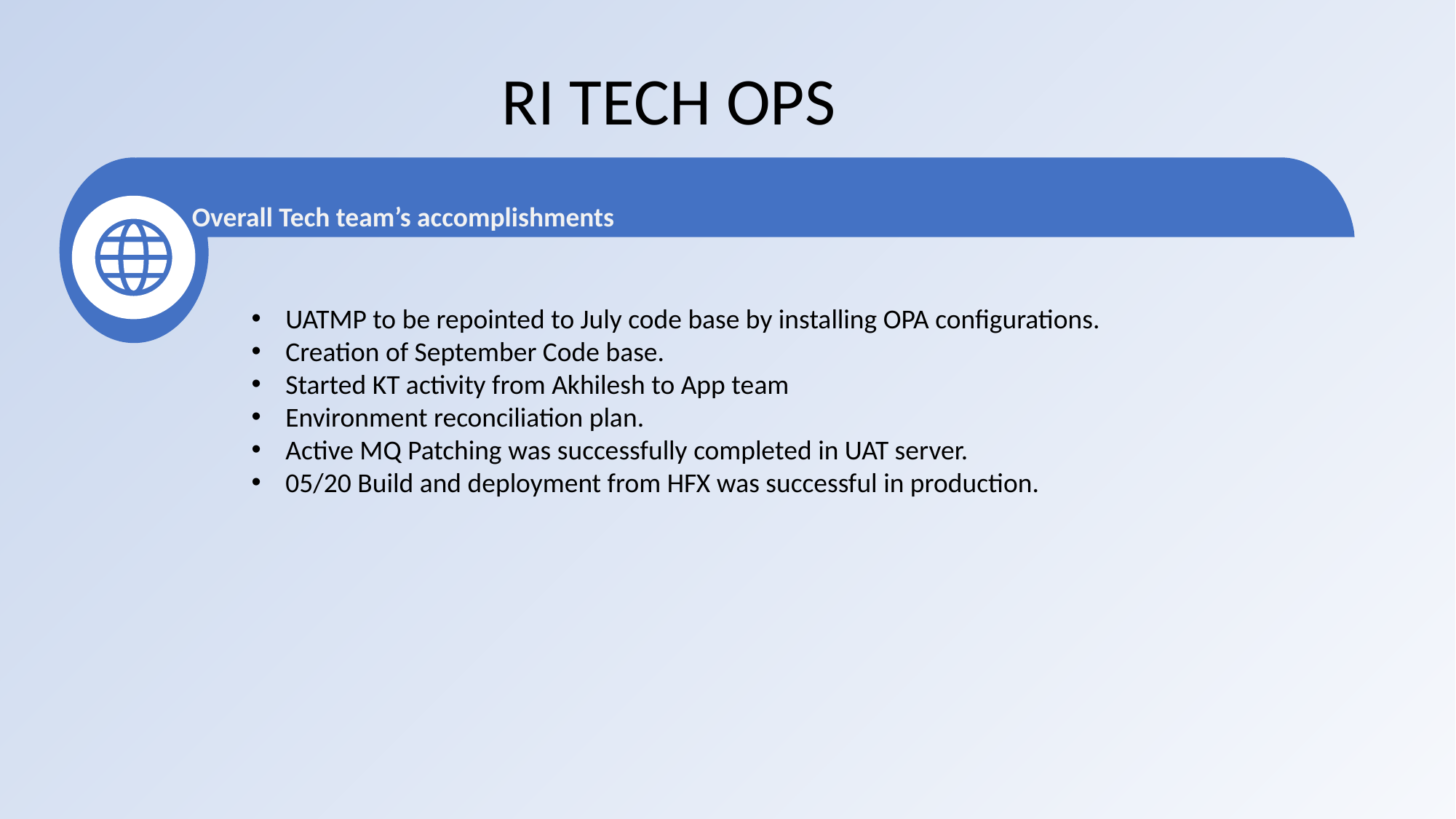

# RI TECH OPS
  Overall Tech team’s accomplishments
UATMP to be repointed to July code base by installing OPA configurations.
Creation of September Code base.
Started KT activity from Akhilesh to App team
Environment reconciliation plan.
Active MQ Patching was successfully completed in UAT server.
05/20 Build and deployment from HFX was successful in production.